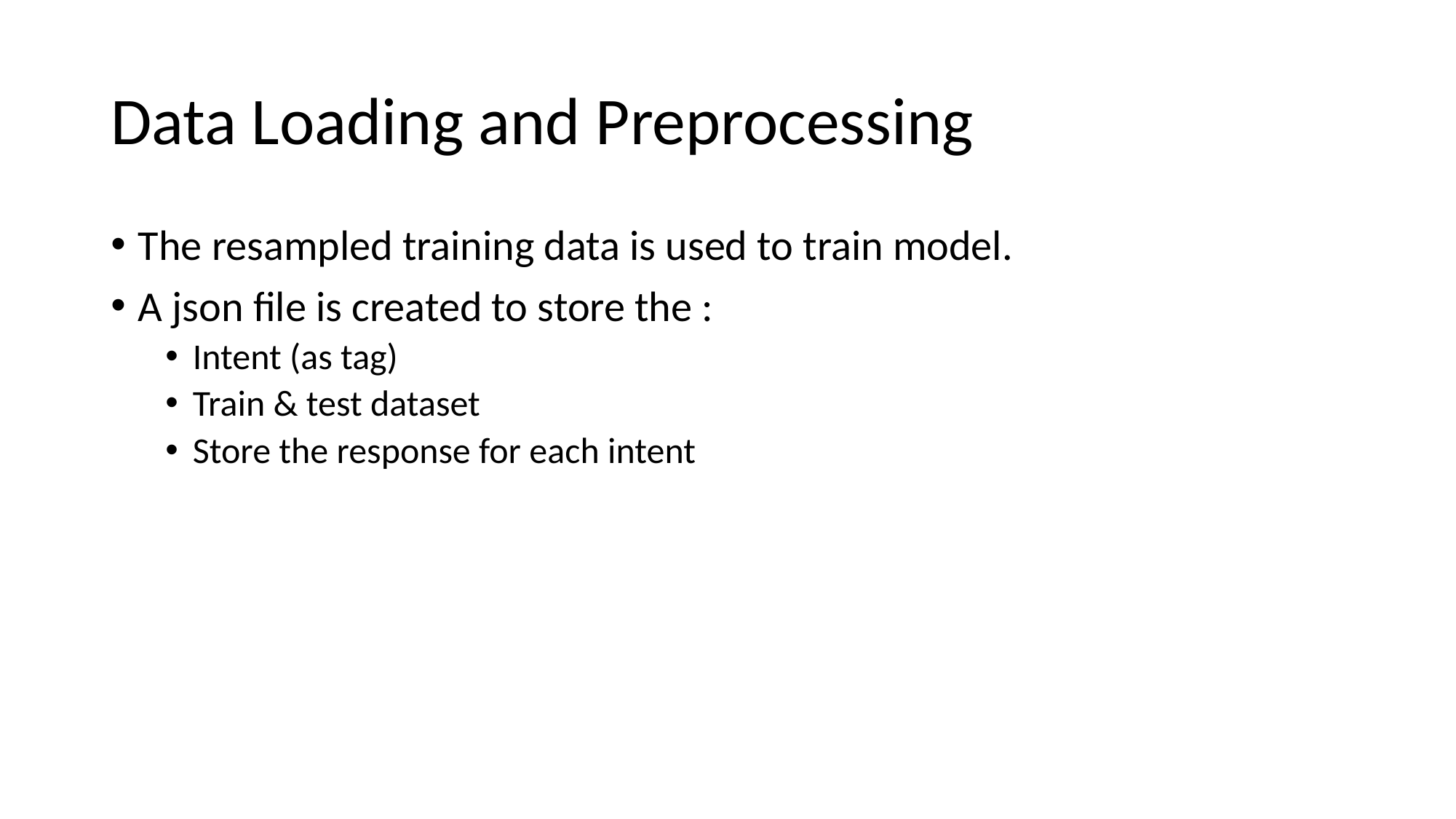

# Data Loading and Preprocessing
The resampled training data is used to train model.
A json file is created to store the :
Intent (as tag)
Train & test dataset
Store the response for each intent